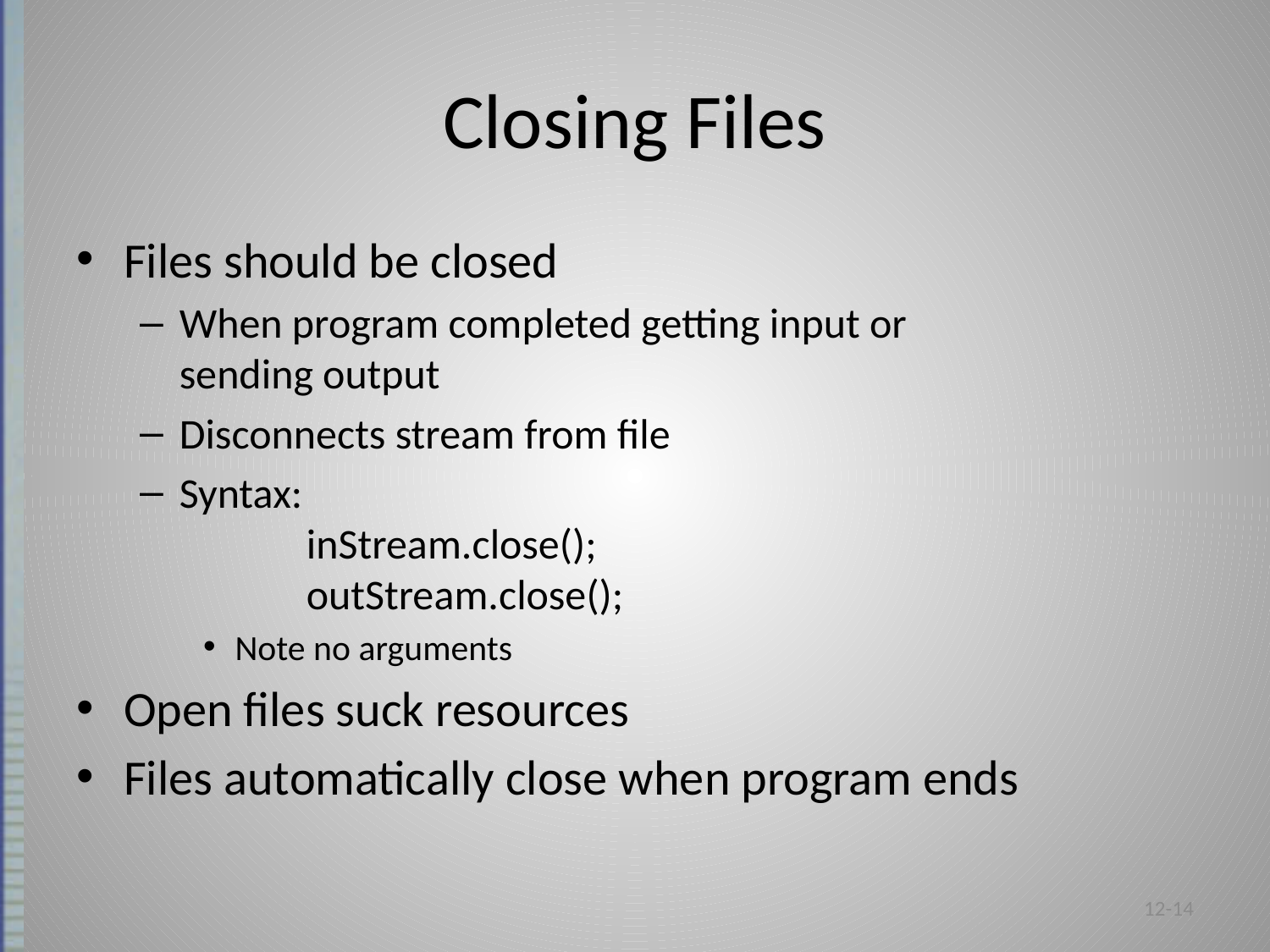

# Closing Files
Files should be closed
When program completed getting input or
sending output
Disconnects stream from file
Syntax:
	inStream.close();
	outStream.close();
Note no arguments
Open files suck resources
Files automatically close when program ends
12-14